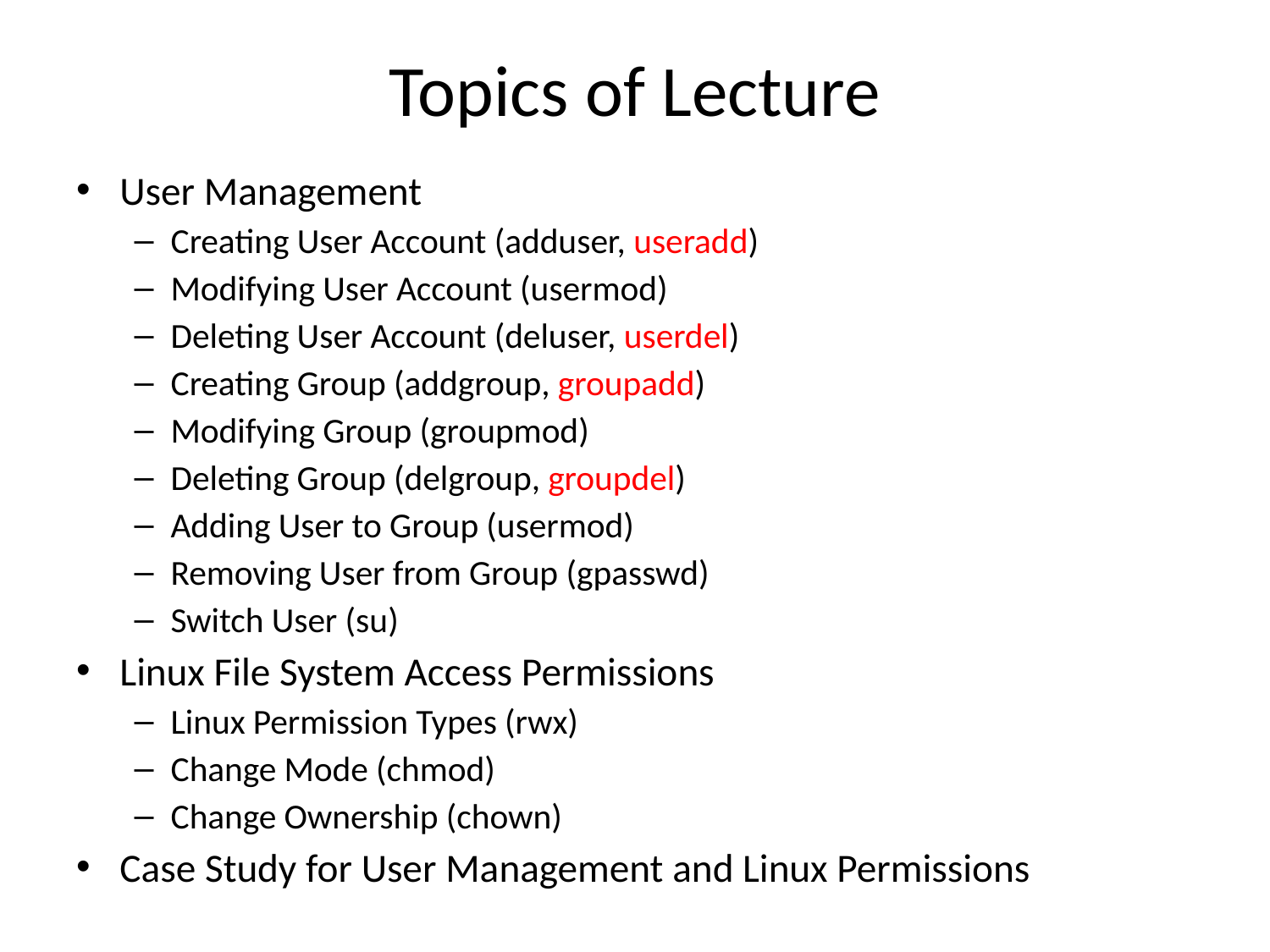

# Topics of Lecture
User Management
Creating User Account (adduser, useradd)
Modifying User Account (usermod)
Deleting User Account (deluser, userdel)
Creating Group (addgroup, groupadd)
Modifying Group (groupmod)
Deleting Group (delgroup, groupdel)
Adding User to Group (usermod)
Removing User from Group (gpasswd)
Switch User (su)
Linux File System Access Permissions
Linux Permission Types (rwx)
Change Mode (chmod)
Change Ownership (chown)
Case Study for User Management and Linux Permissions